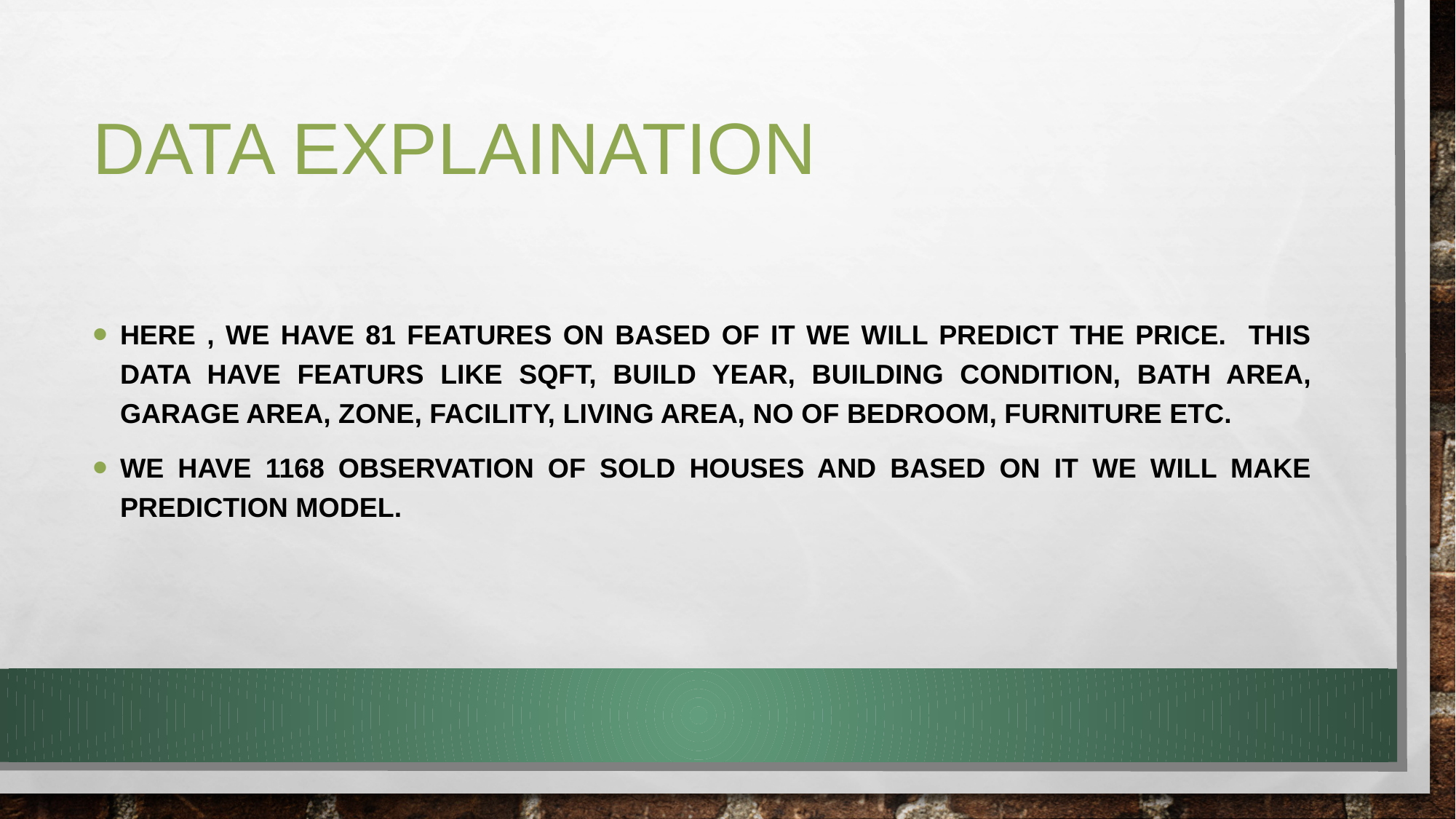

# Data Explaination
Here , we have 81 features on based of it we will predict the price.  This data have featurs like SQFT, build year, building condition, bath area, garage area, zone, facility, living area, no of bedroom, furniture etc.
We have 1168 observation of sold houses and based on it we will make prediction model.